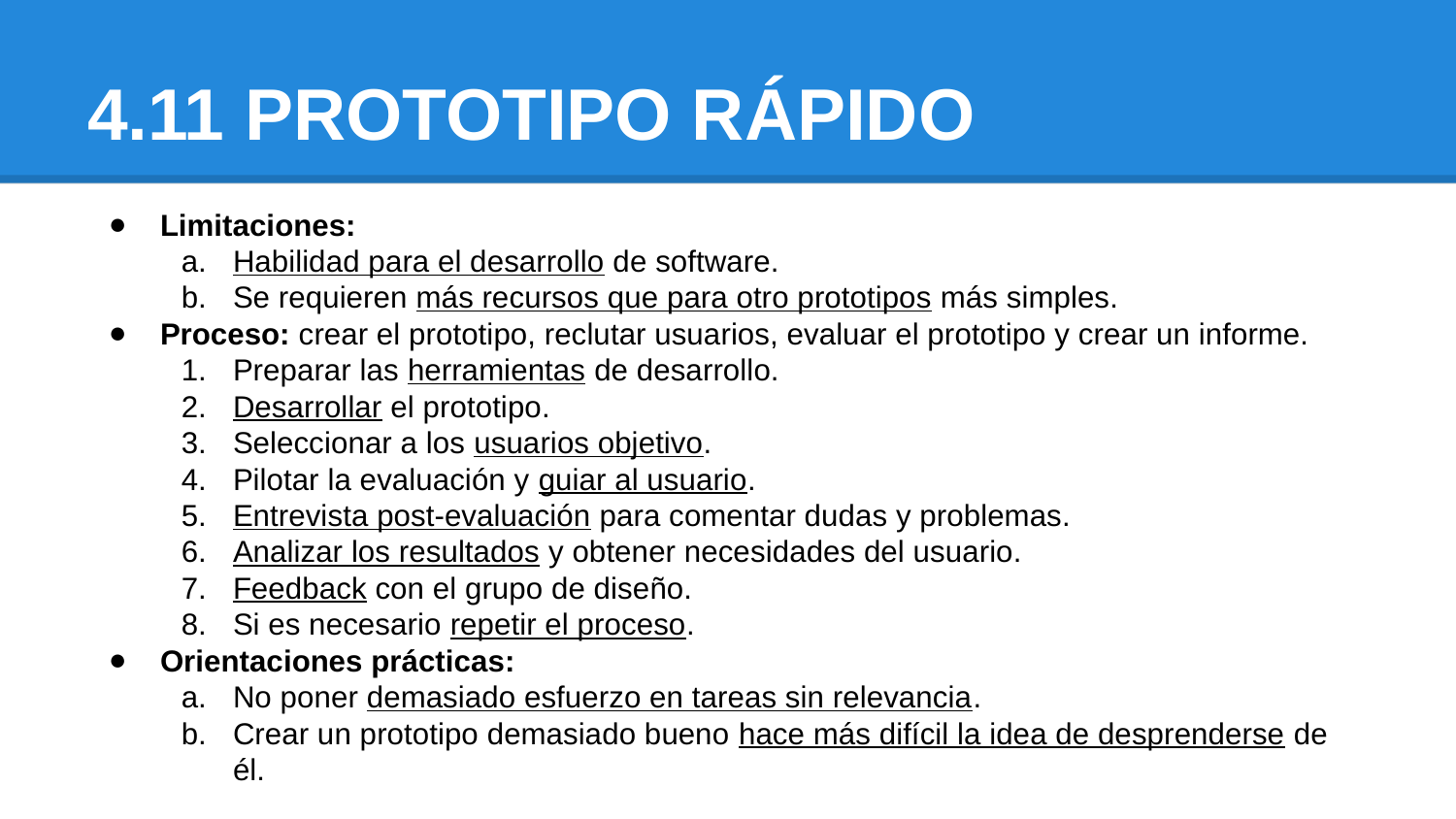

# 4.11 PROTOTIPO RÁPIDO
Limitaciones:
Habilidad para el desarrollo de software.
Se requieren más recursos que para otro prototipos más simples.
Proceso: crear el prototipo, reclutar usuarios, evaluar el prototipo y crear un informe.
Preparar las herramientas de desarrollo.
Desarrollar el prototipo.
Seleccionar a los usuarios objetivo.
Pilotar la evaluación y guiar al usuario.
Entrevista post-evaluación para comentar dudas y problemas.
Analizar los resultados y obtener necesidades del usuario.
Feedback con el grupo de diseño.
Si es necesario repetir el proceso.
Orientaciones prácticas:
No poner demasiado esfuerzo en tareas sin relevancia.
Crear un prototipo demasiado bueno hace más difícil la idea de desprenderse de él.